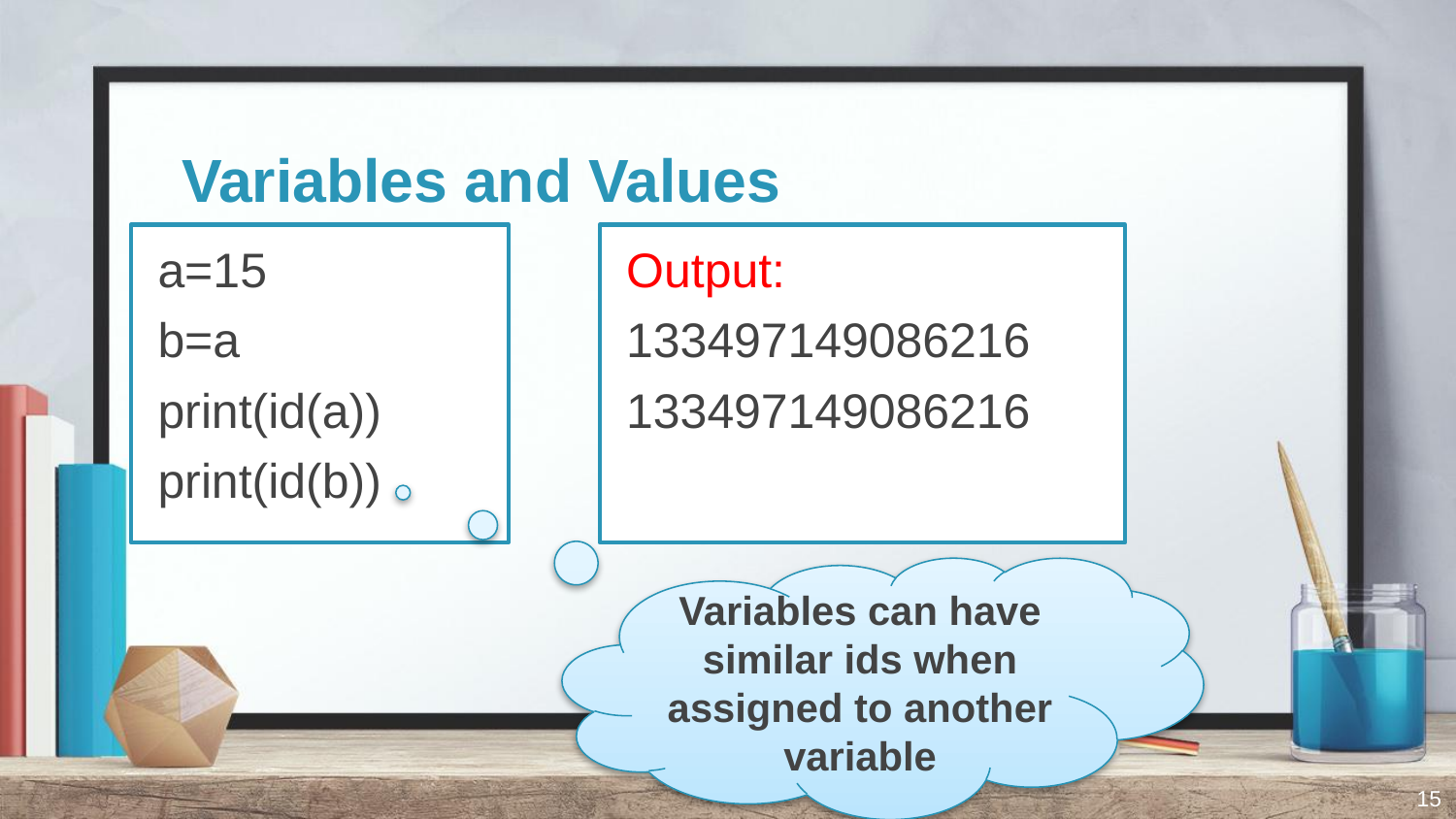

# Variables and Values
a=15
b=a
print(id(a))
print(id(b))
Output:
133497149086216
133497149086216
Variables can have similar ids when assigned to another variable
15